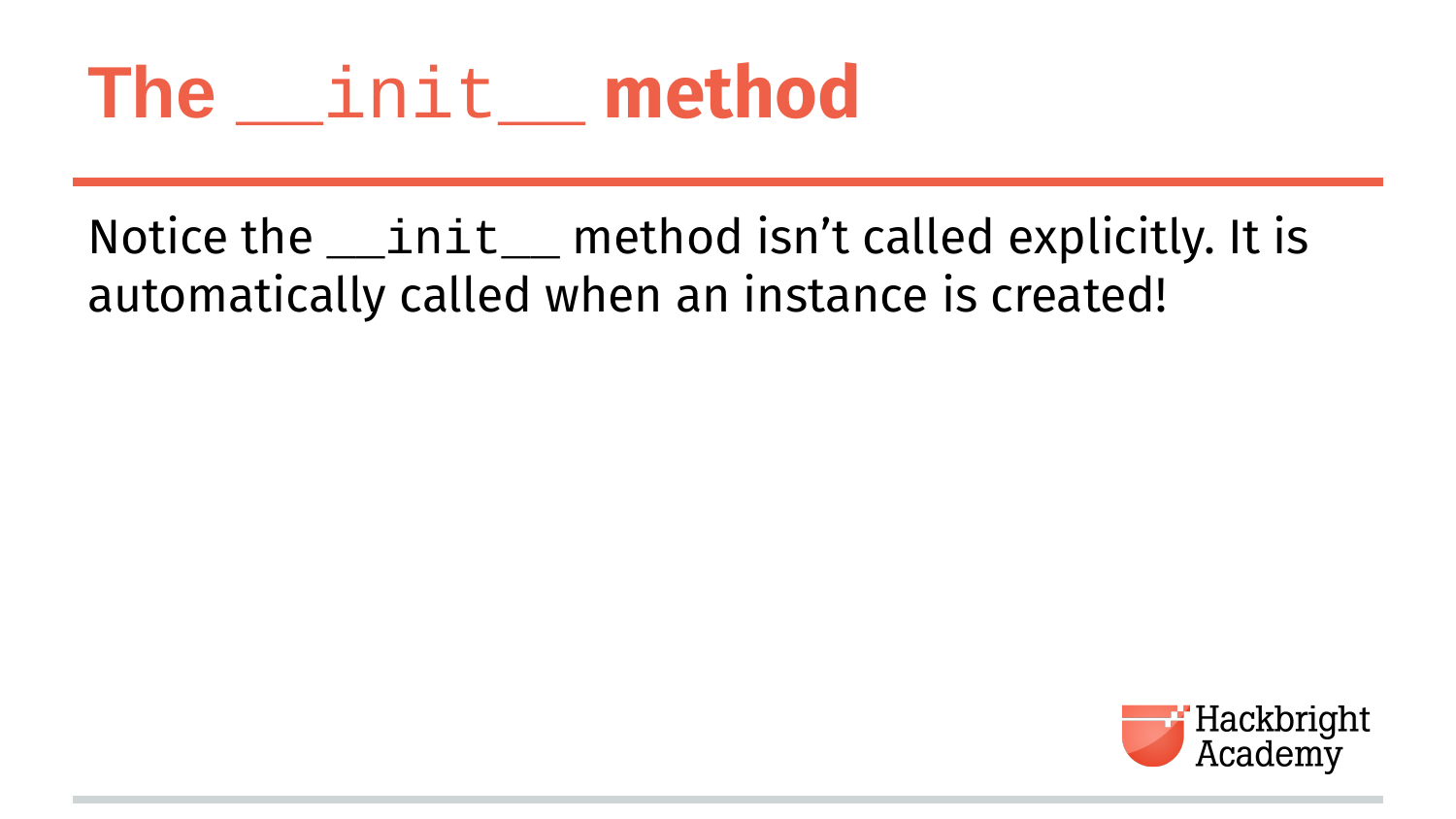

# The __init__ method
Notice the __init__ method isn’t called explicitly. It is automatically called when an instance is created!